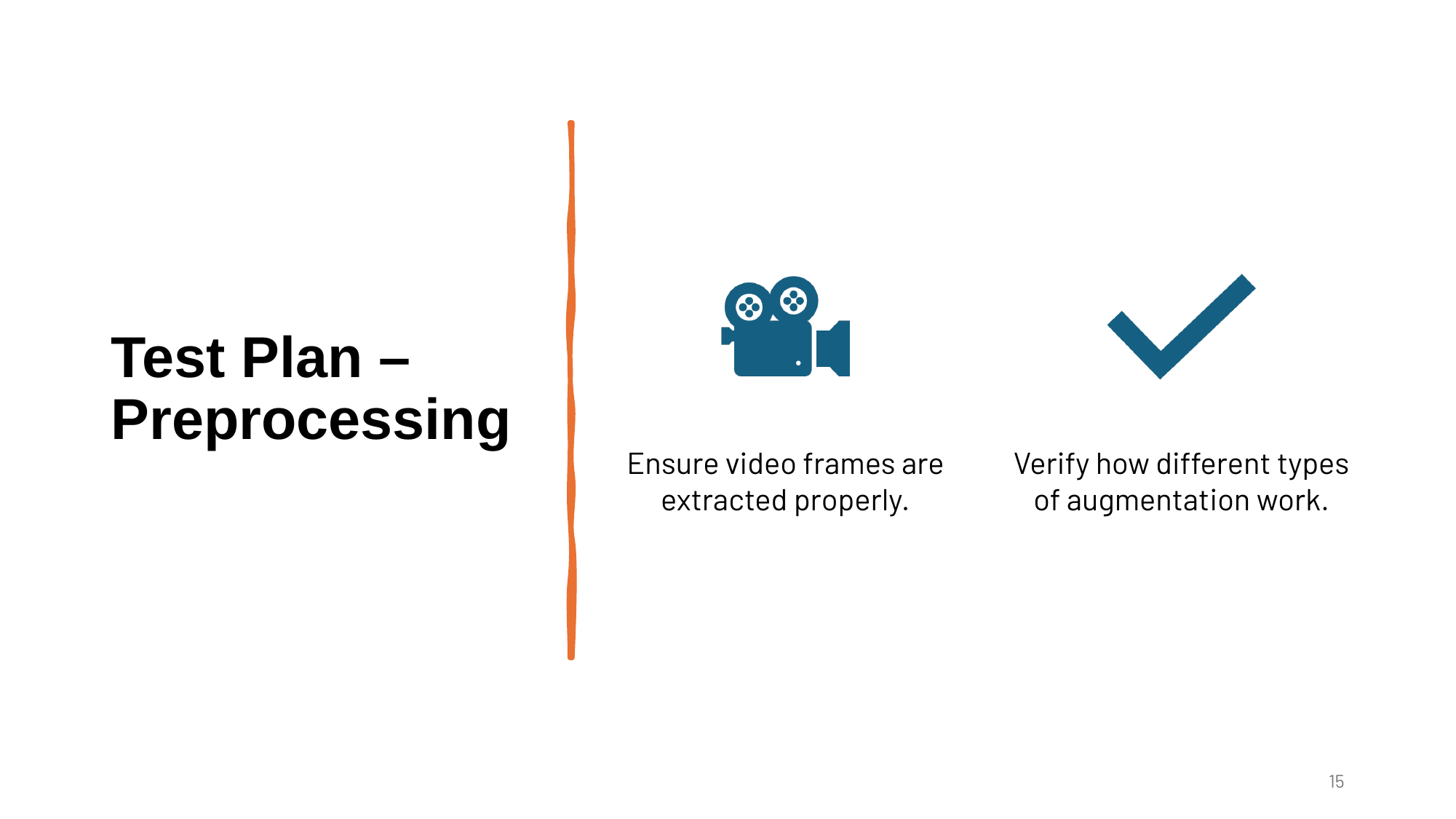

# Test Plan – Preprocessing
Ensure video frames are extracted properly.
Verify how different types of augmentation work.

15